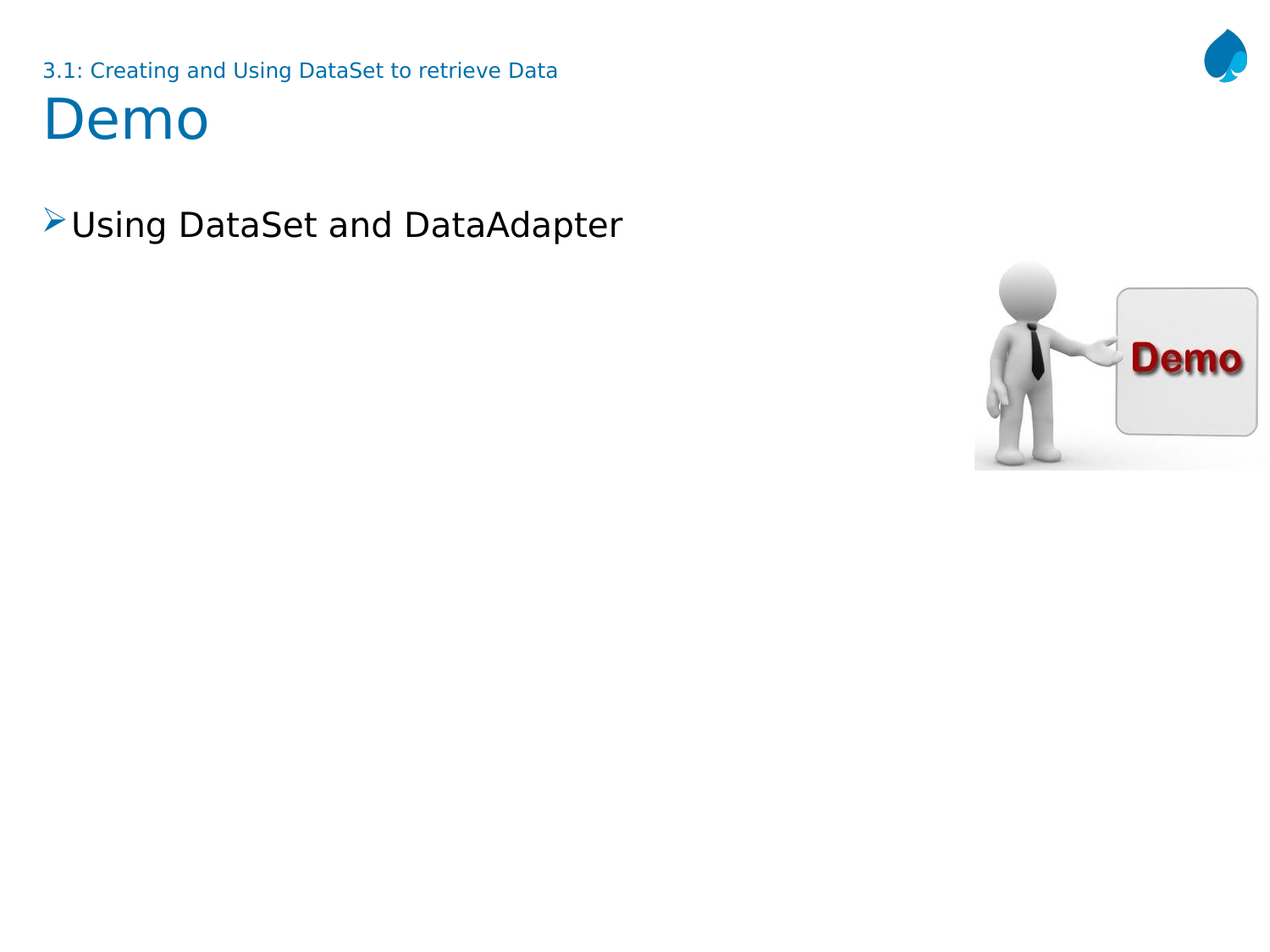

# 3.1: Creating and Using DataSet to retrieve Data Demo
Using DataSet and DataAdapter